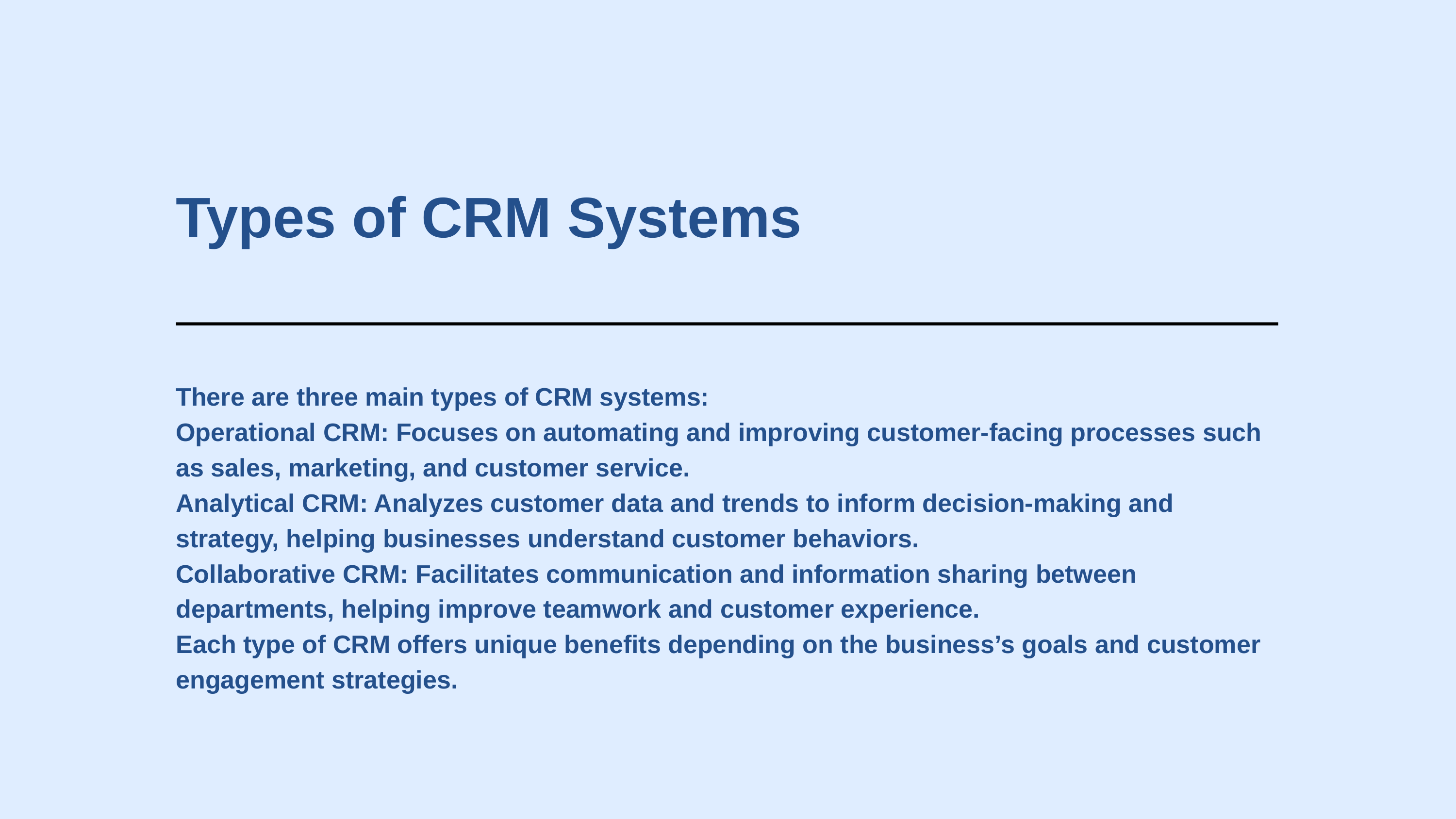

Types of CRM Systems

There are three main types of CRM systems:
Operational CRM: Focuses on automating and improving customer-facing processes such as sales, marketing, and customer service.
Analytical CRM: Analyzes customer data and trends to inform decision-making and strategy, helping businesses understand customer behaviors.
Collaborative CRM: Facilitates communication and information sharing between departments, helping improve teamwork and customer experience.
Each type of CRM offers unique benefits depending on the business’s goals and customer engagement strategies.